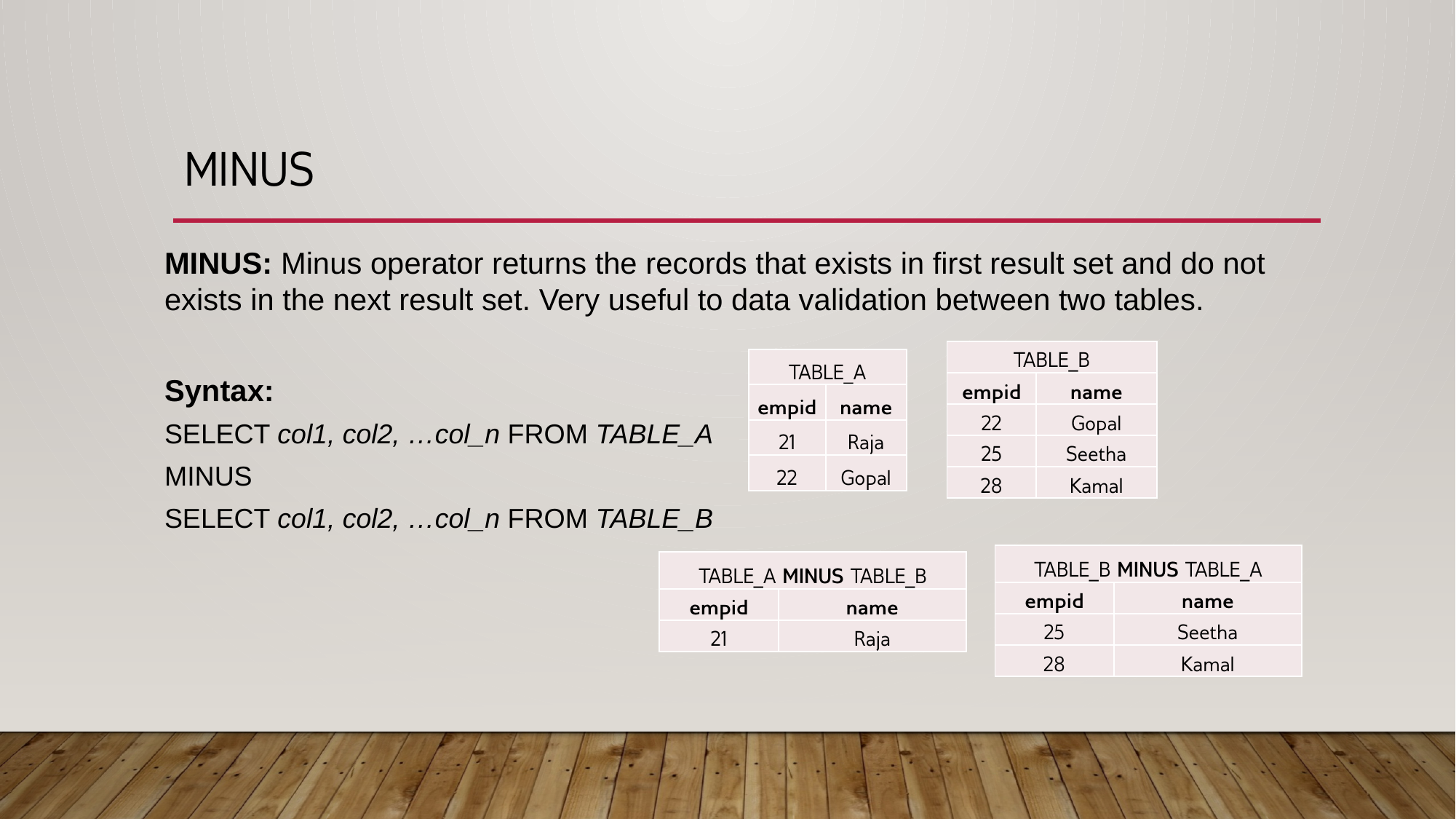

# MINUS
MINUS: Minus operator returns the records that exists in first result set and do not exists in the next result set. Very useful to data validation between two tables.

Syntax:
SELECT col1, col2, …col_n FROM TABLE_A
MINUS
SELECT col1, col2, …col_n FROM TABLE_B

| TABLE\_B |  |
| --- | --- |
| empid | name |
| 22 | Gopal |
| 25 | Seetha |
| 28 | Kamal |
| TABLE\_A |  |
| --- | --- |
| empid | name |
| 21 | Raja |
| 22 | Gopal |
| TABLE\_B MINUS TABLE\_A |  |
| --- | --- |
| empid | name |
| 25 | Seetha |
| 28 | Kamal |
| TABLE\_A MINUS TABLE\_B |  |
| --- | --- |
| empid | name |
| 21 | Raja |